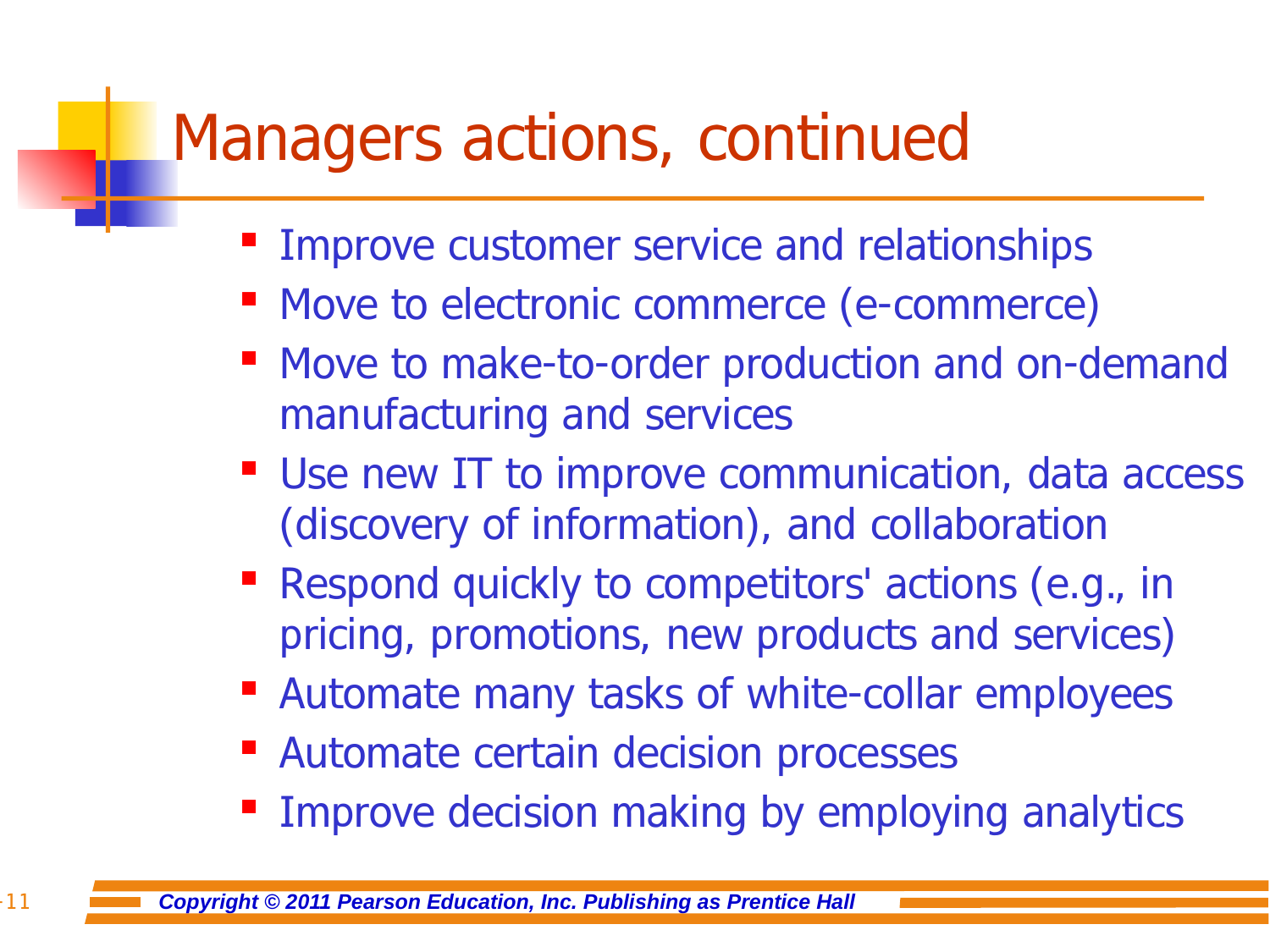

# Managers actions, continued
Improve customer service and relationships
Move to electronic commerce (e-commerce)
Move to make-to-order production and on-demand manufacturing and services
Use new IT to improve communication, data access (discovery of information), and collaboration
Respond quickly to competitors' actions (e.g., in pricing, promotions, new products and services)
Automate many tasks of white-collar employees
Automate certain decision processes
Improve decision making by employing analytics